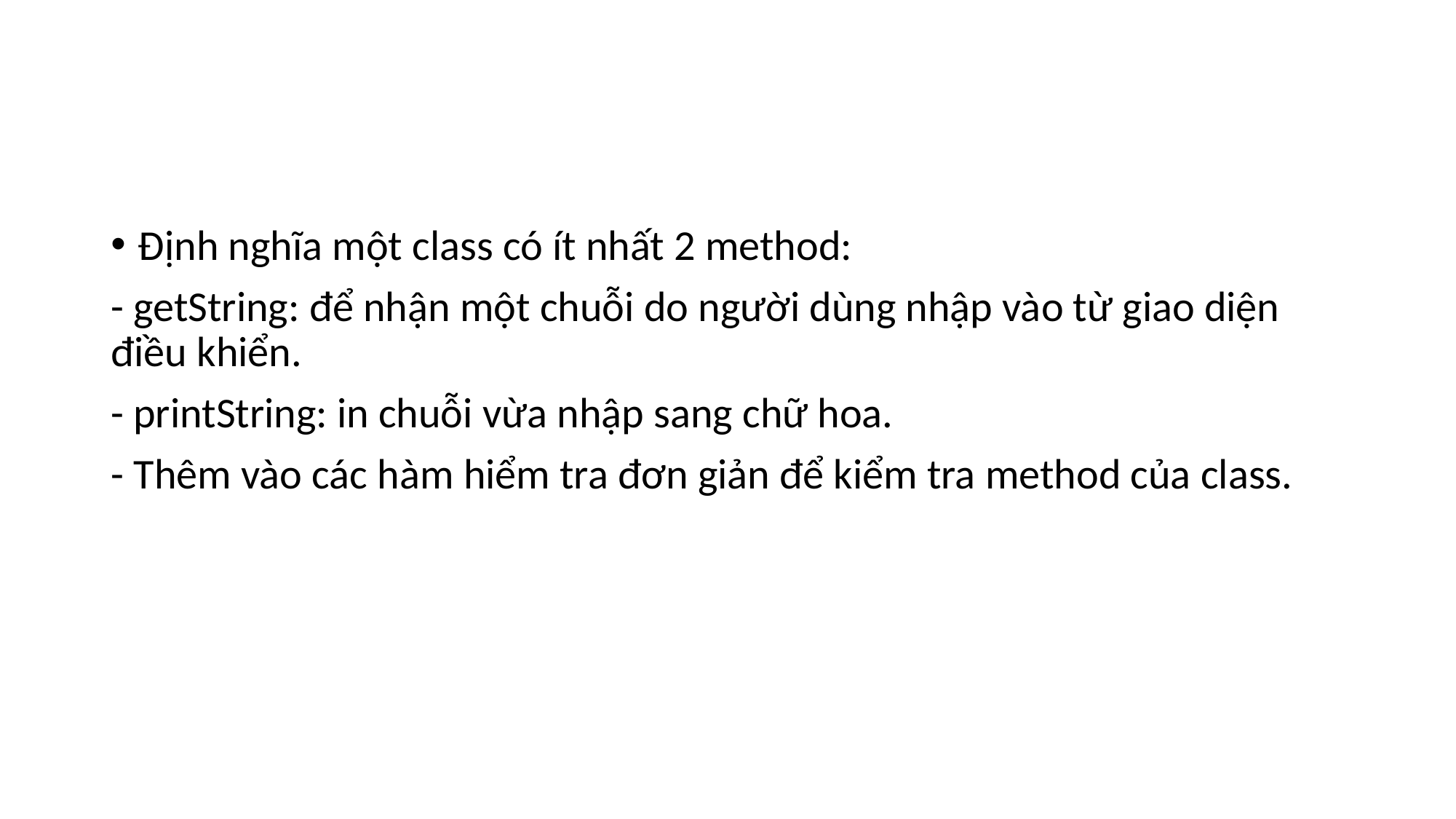

#
Định nghĩa một class có ít nhất 2 method:
- getString: để nhận một chuỗi do người dùng nhập vào từ giao diện điều khiển.
- printString: in chuỗi vừa nhập sang chữ hoa.
- Thêm vào các hàm hiểm tra đơn giản để kiểm tra method của class.